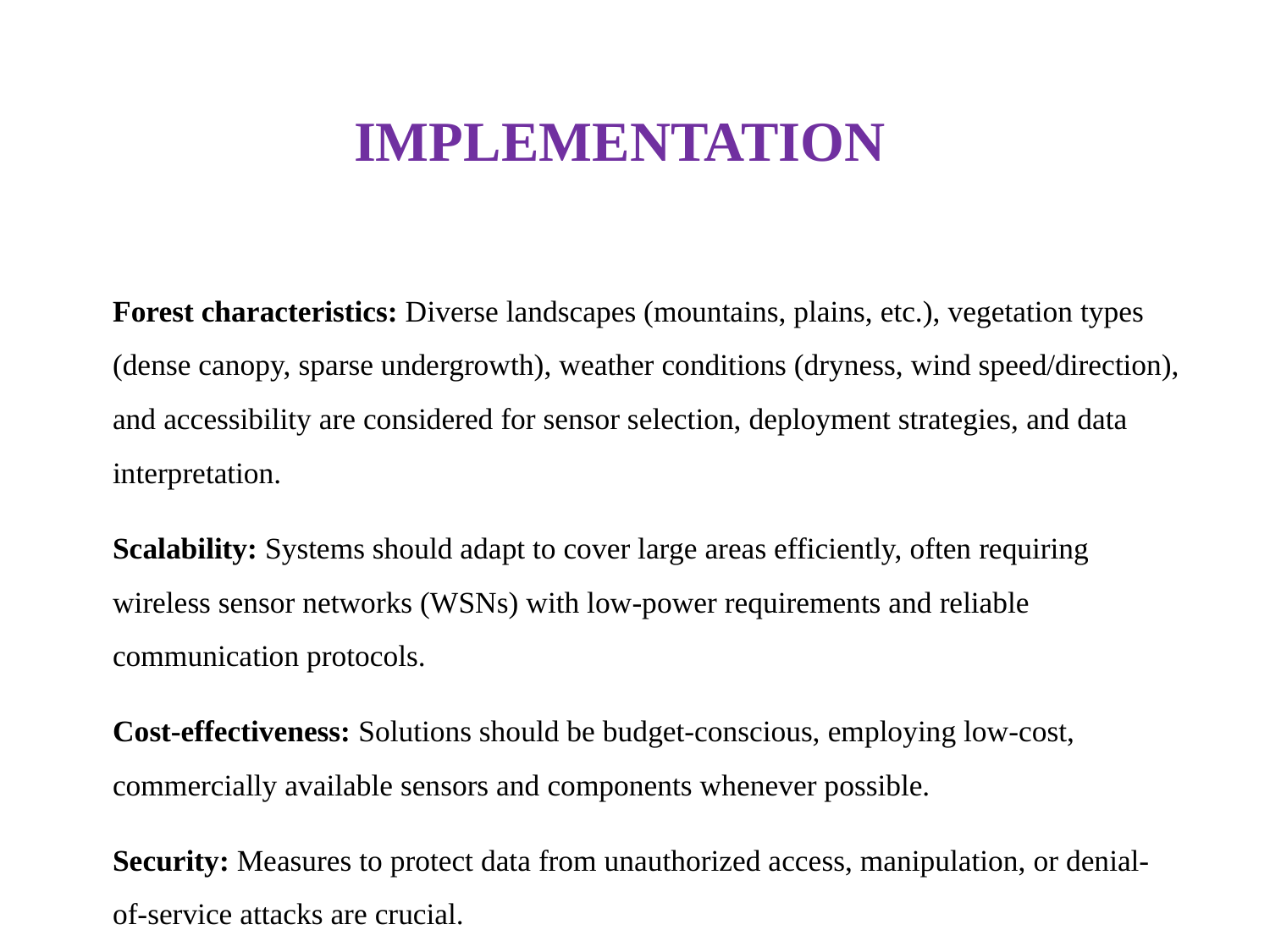

# IMPLEMENTATION
Forest characteristics: Diverse landscapes (mountains, plains, etc.), vegetation types (dense canopy, sparse undergrowth), weather conditions (dryness, wind speed/direction), and accessibility are considered for sensor selection, deployment strategies, and data interpretation.
Scalability: Systems should adapt to cover large areas efficiently, often requiring wireless sensor networks (WSNs) with low-power requirements and reliable communication protocols.
Cost-effectiveness: Solutions should be budget-conscious, employing low-cost, commercially available sensors and components whenever possible.
Security: Measures to protect data from unauthorized access, manipulation, or denial-of-service attacks are crucial.